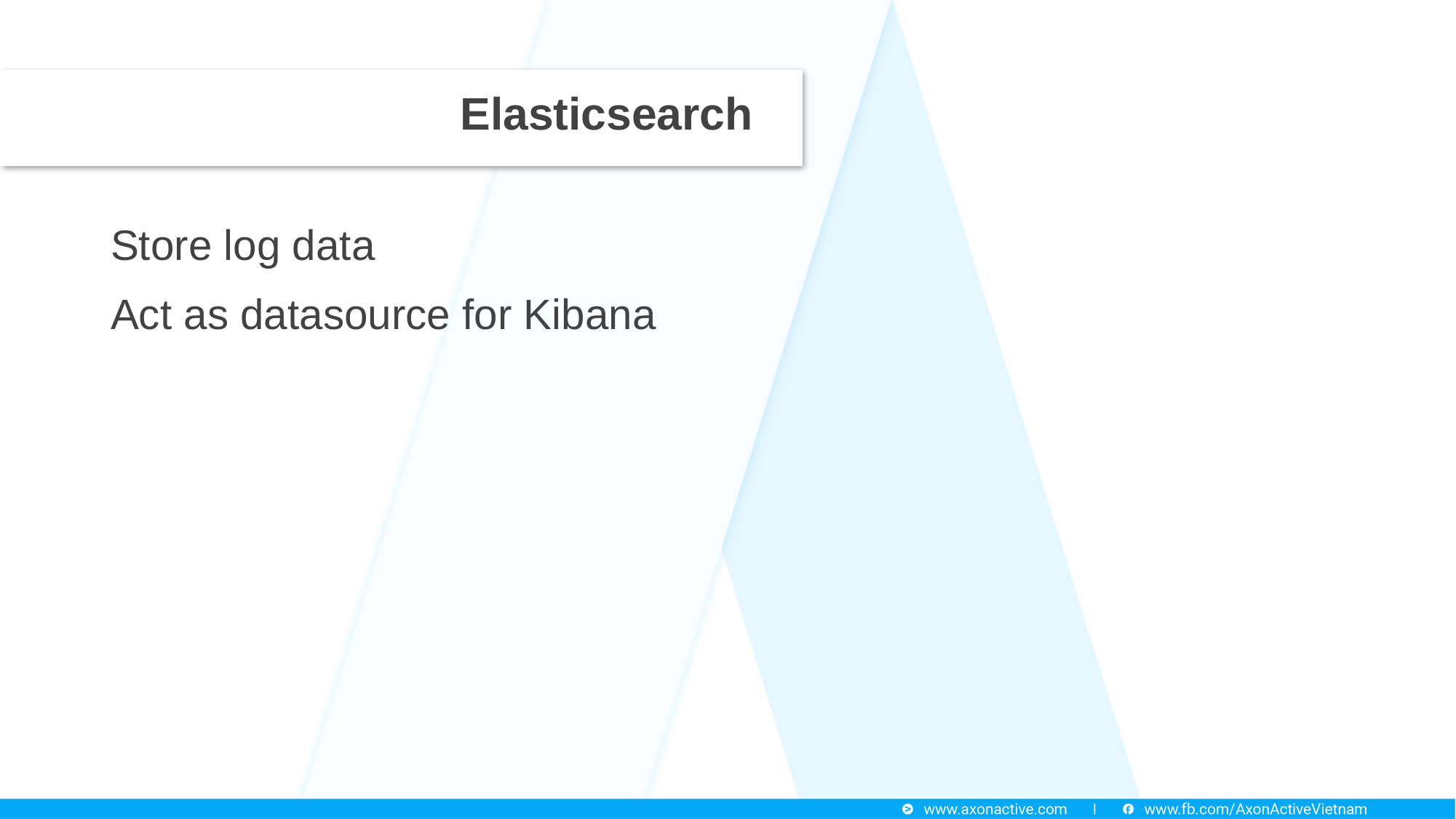

# Elasticsearch
Store log data
Act as datasource for Kibana